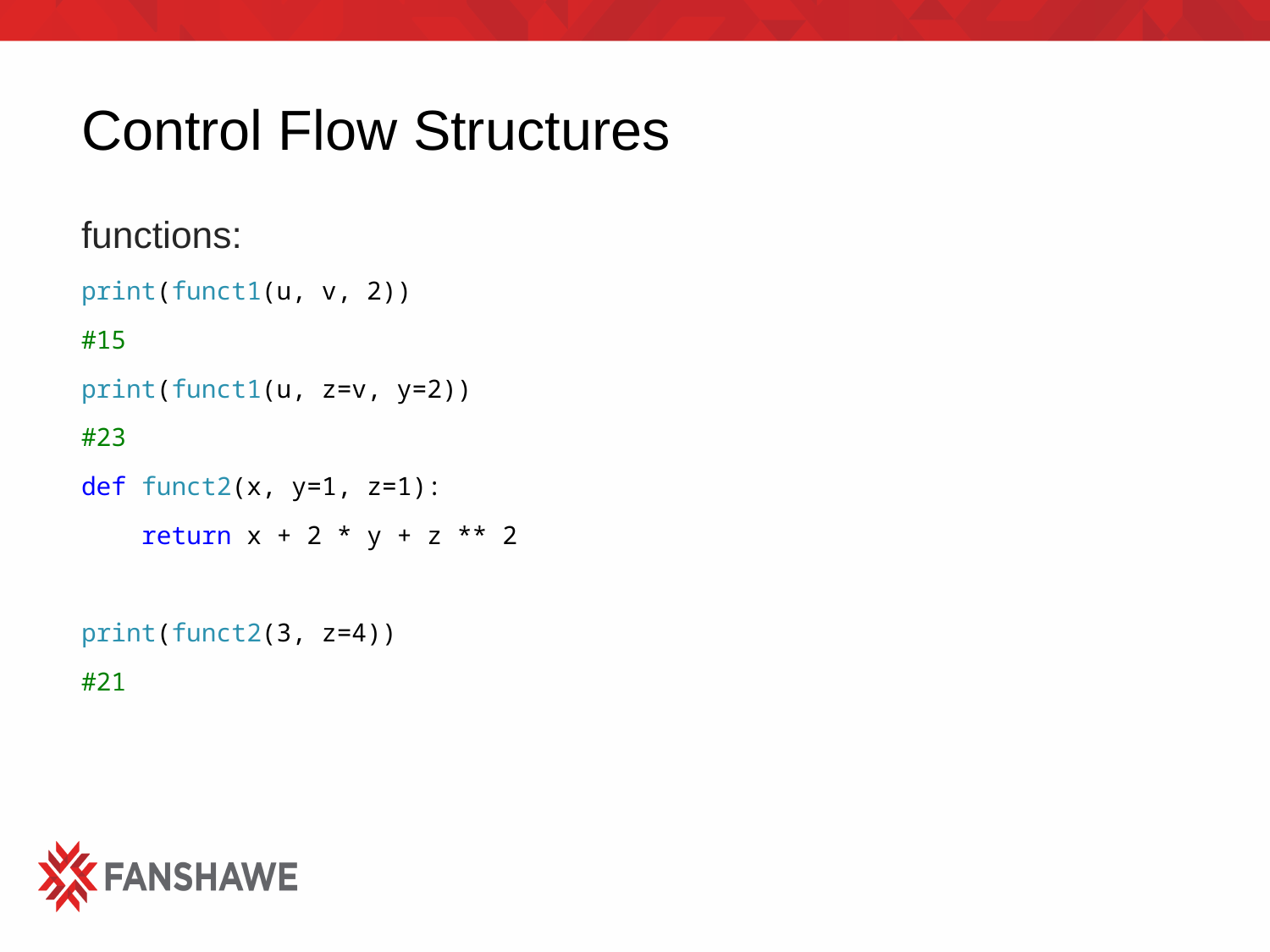

# Control Flow Structures
functions:
print(funct1(u, v, 2))
#15
print(funct1(u, z=v, y=2))
#23
def funct2(x, y=1, z=1):
    return x + 2 * y + z ** 2

print(funct2(3, z=4))
#21